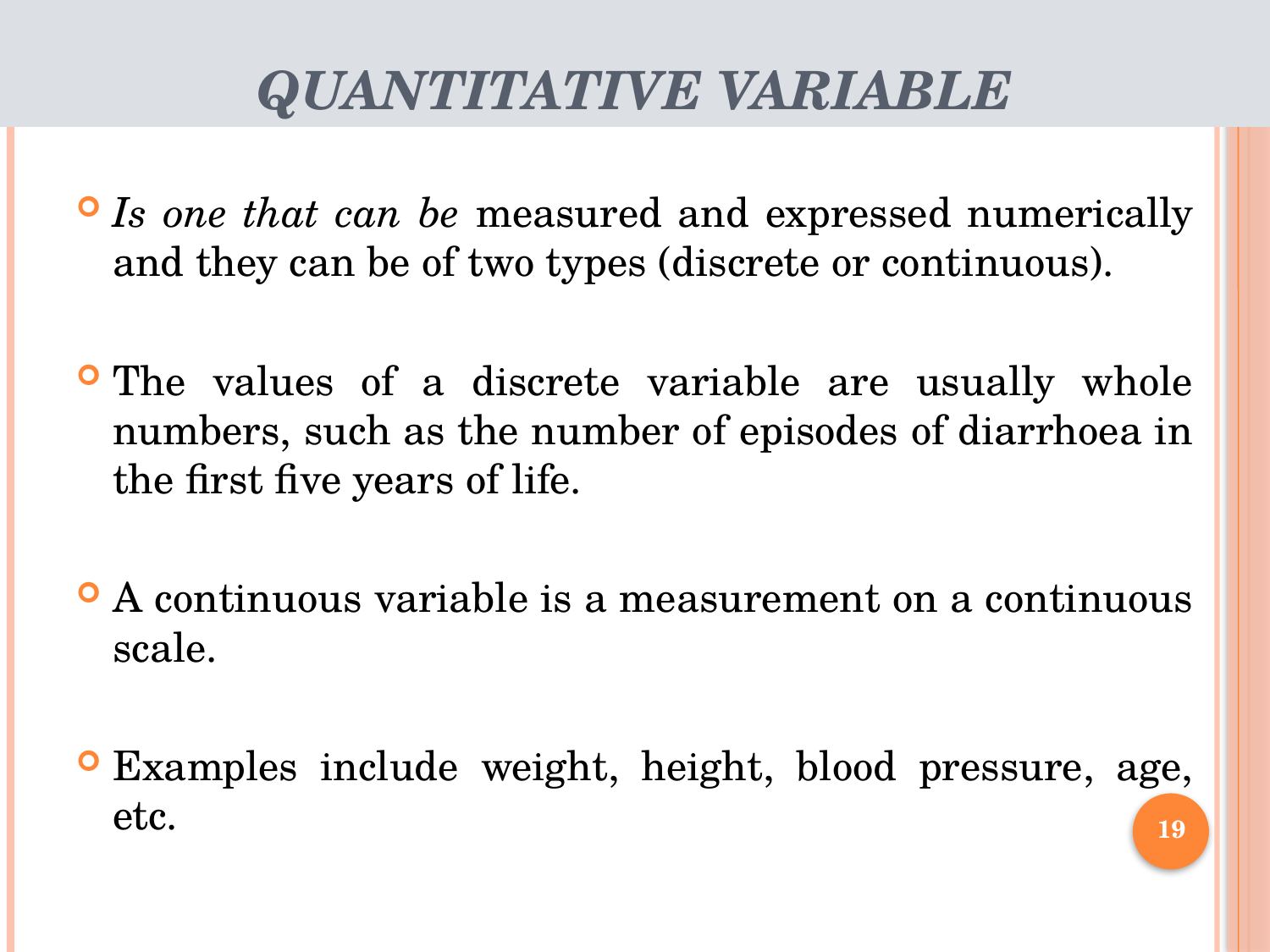

# Quantitative variable
Is one that can be measured and expressed numerically and they can be of two types (discrete or continuous).

The values of a discrete variable are usually whole numbers, such as the number of episodes of diarrhoea in the first five years of life.

A continuous variable is a measurement on a continuous scale.

Examples include weight, height, blood pressure, age, etc.
19